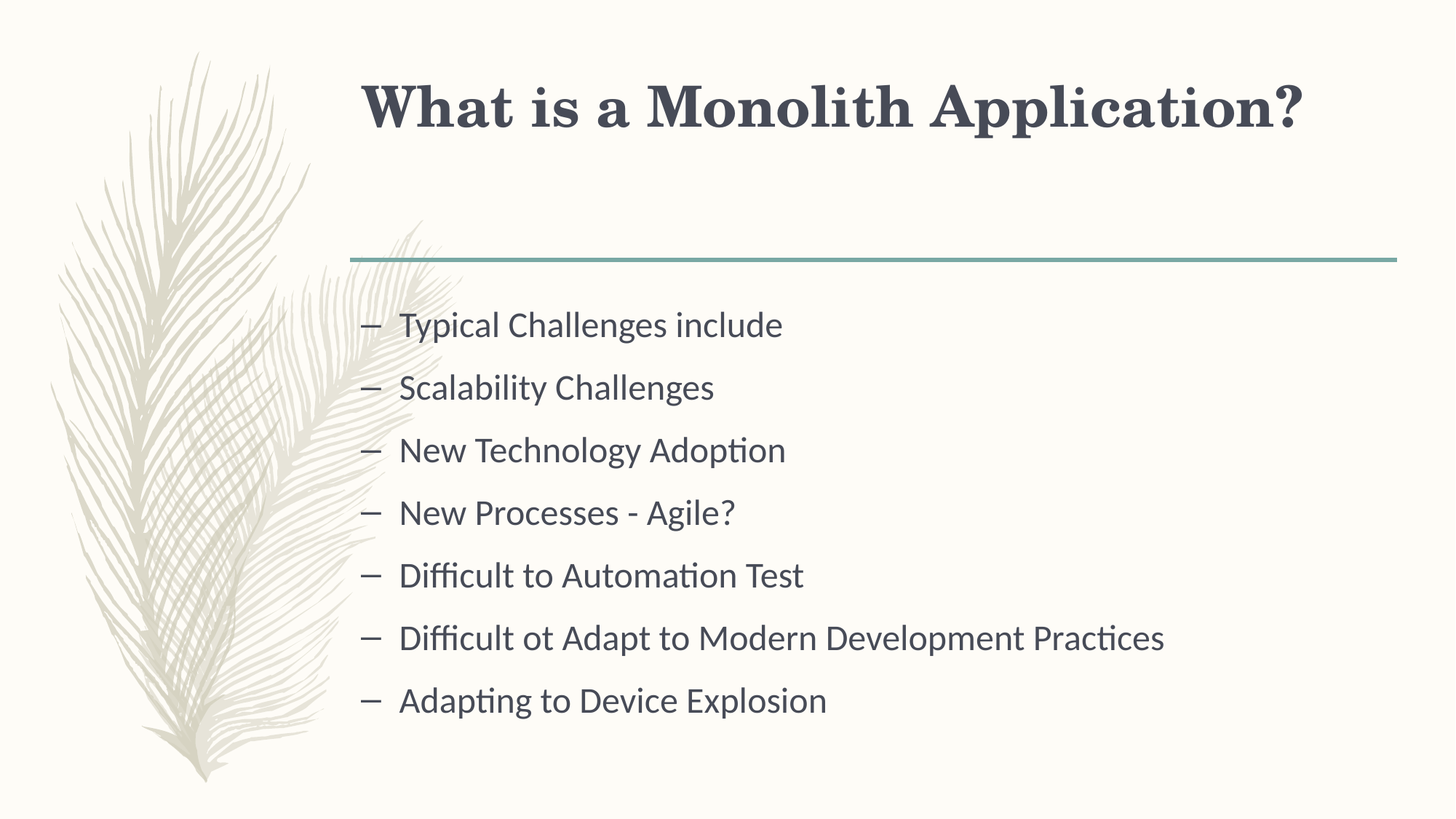

# What is a Monolith Application?
Typical Challenges include
Scalability Challenges
New Technology Adoption
New Processes - Agile?
Difficult to Automation Test
Difficult ot Adapt to Modern Development Practices
Adapting to Device Explosion